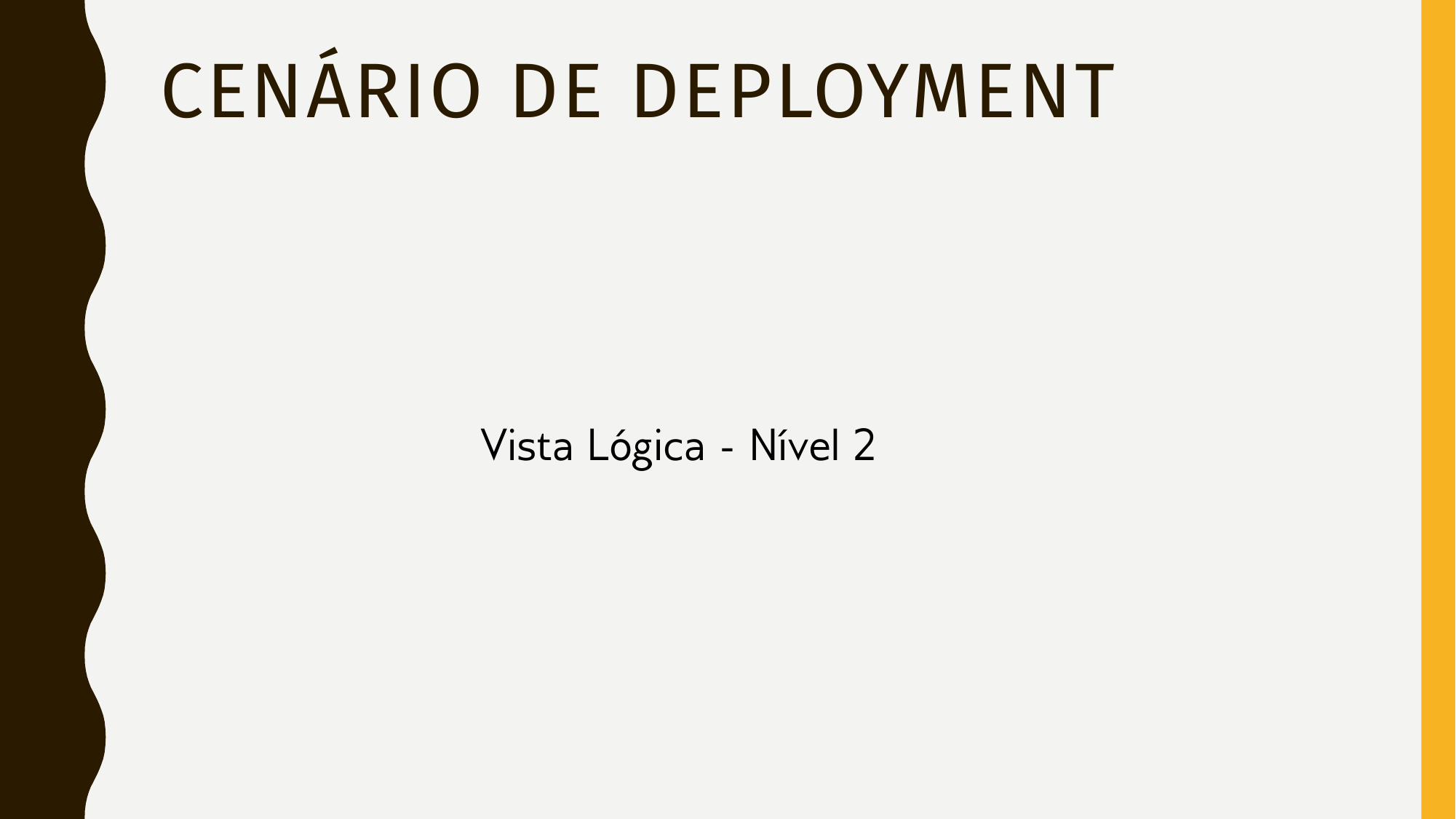

# Cenário de Deployment
Vista Lógica - Nível 2